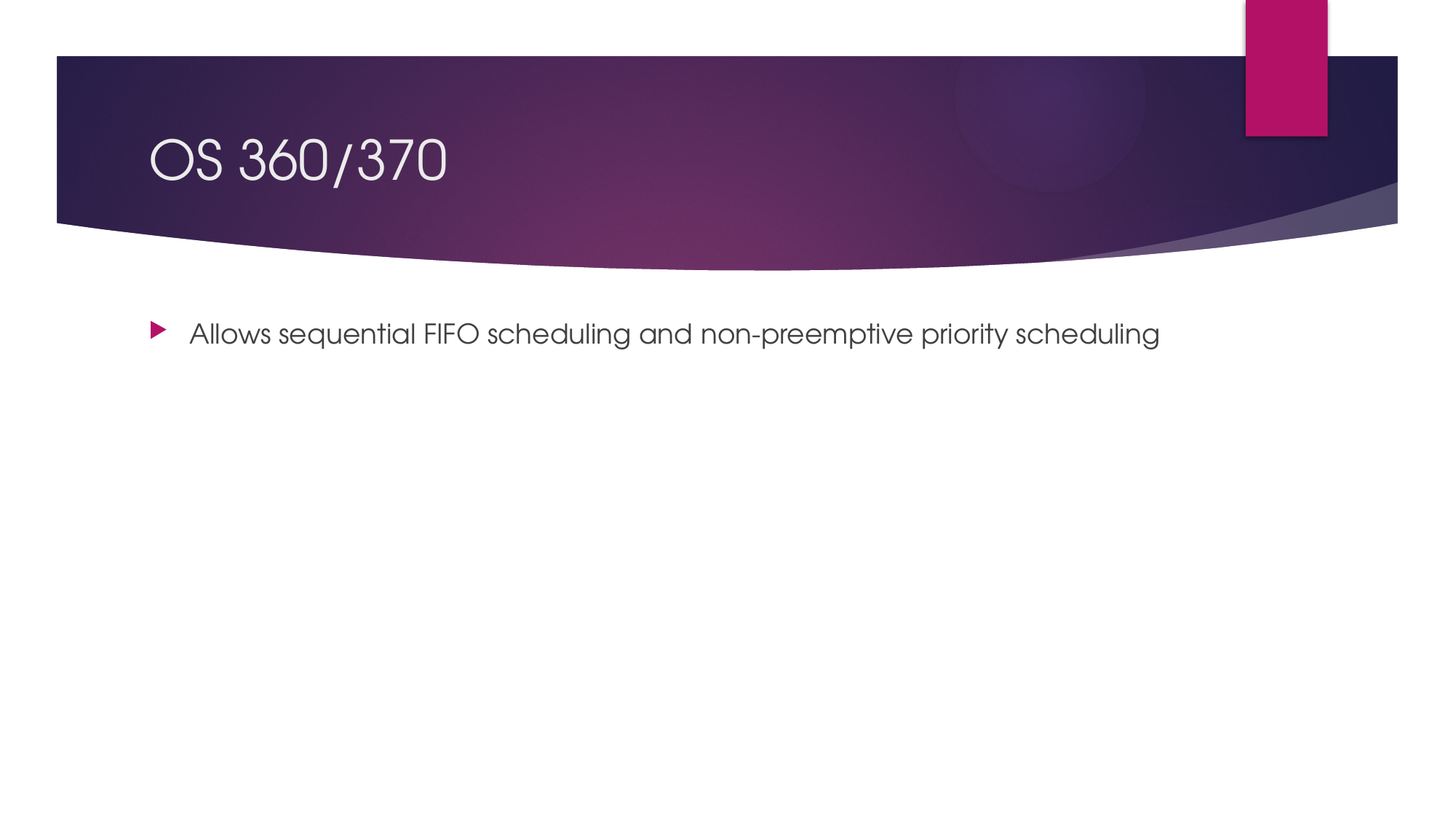

# OS 360/370
Allows sequential FIFO scheduling and non-preemptive priority scheduling